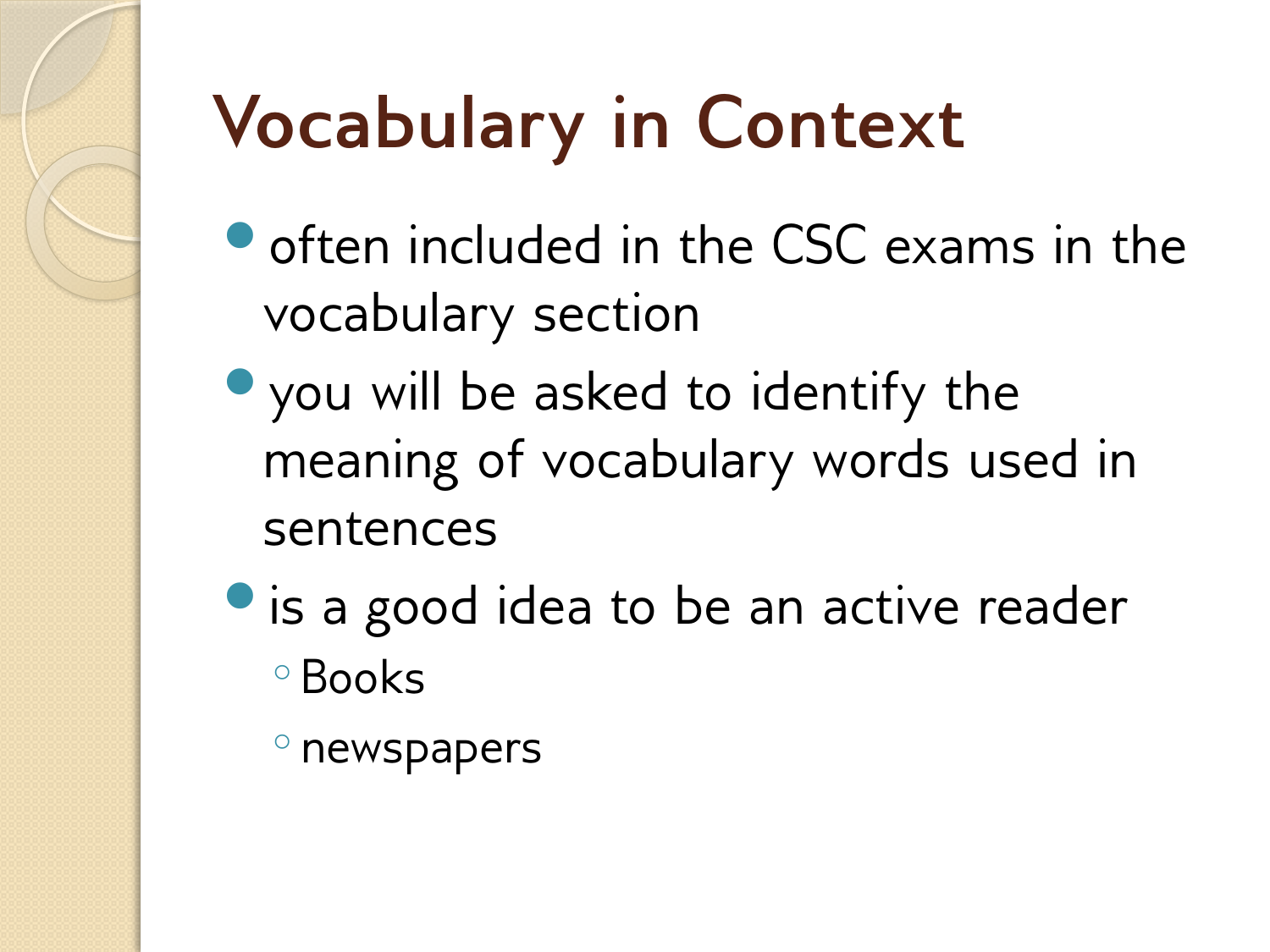

# Vocabulary in Context
often included in the CSC exams in the vocabulary section
you will be asked to identify the meaning of vocabulary words used in sentences
is a good idea to be an active reader
Books
newspapers